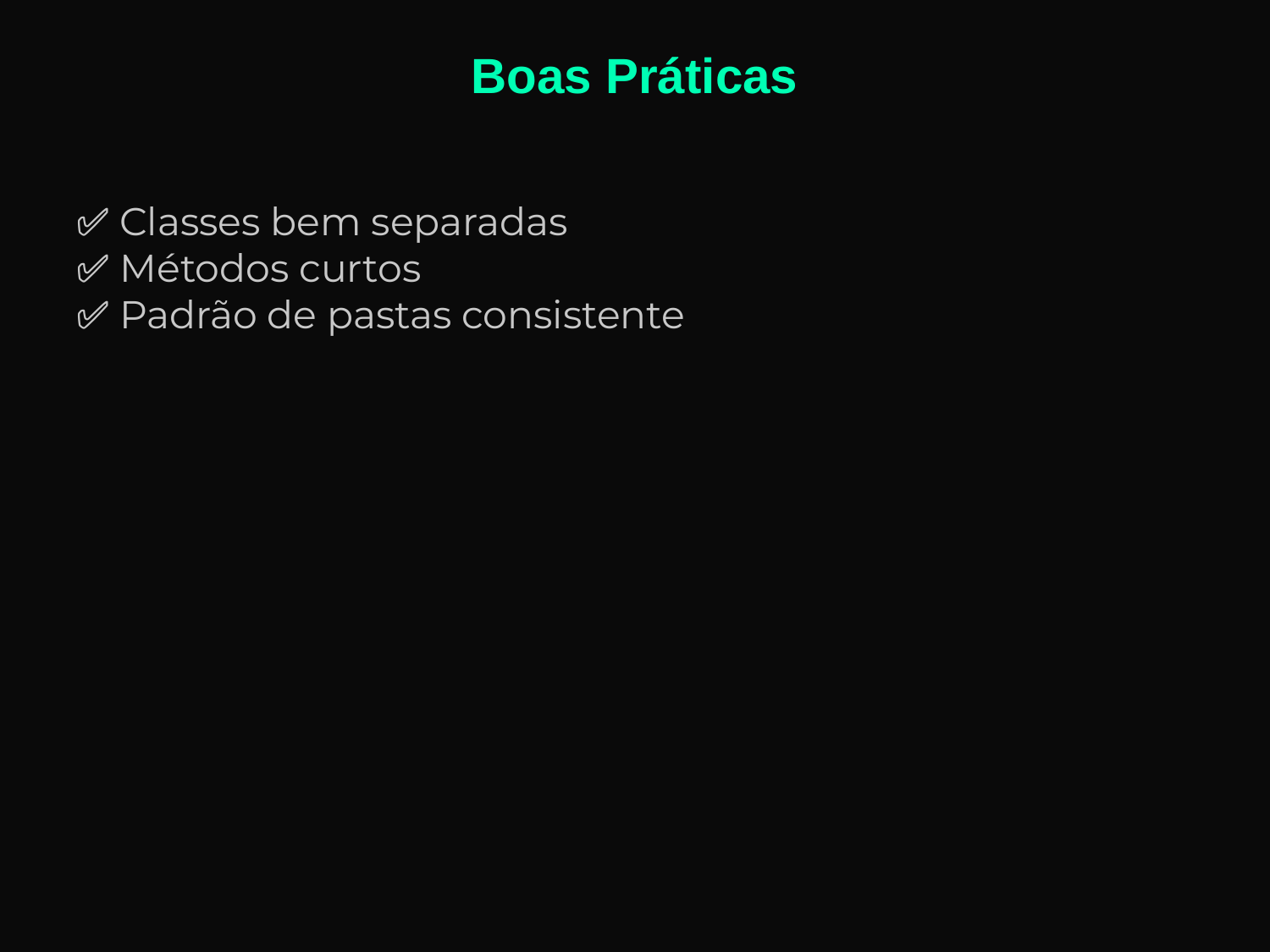

Boas Práticas
✅ Classes bem separadas
✅ Métodos curtos
✅ Padrão de pastas consistente